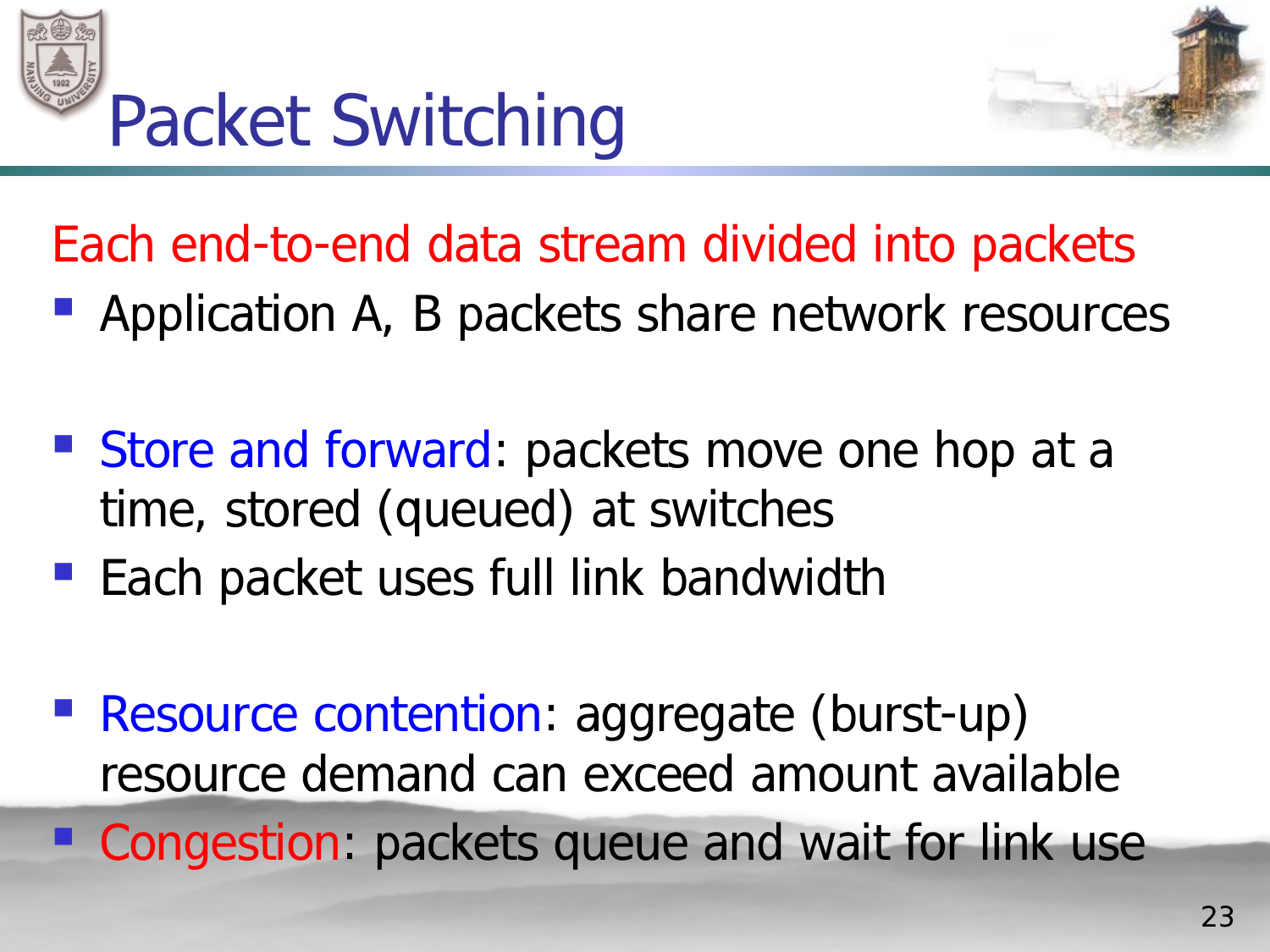

# Packet Switching
Each end-to-end data stream divided into packets
Application A, B packets share network resources

Store and forward: packets move one hop at a time, stored (queued) at switches
Each packet uses full link bandwidth

Resource contention: aggregate (burst-up) resource demand can exceed amount available
Congestion: packets queue and wait for link use
23